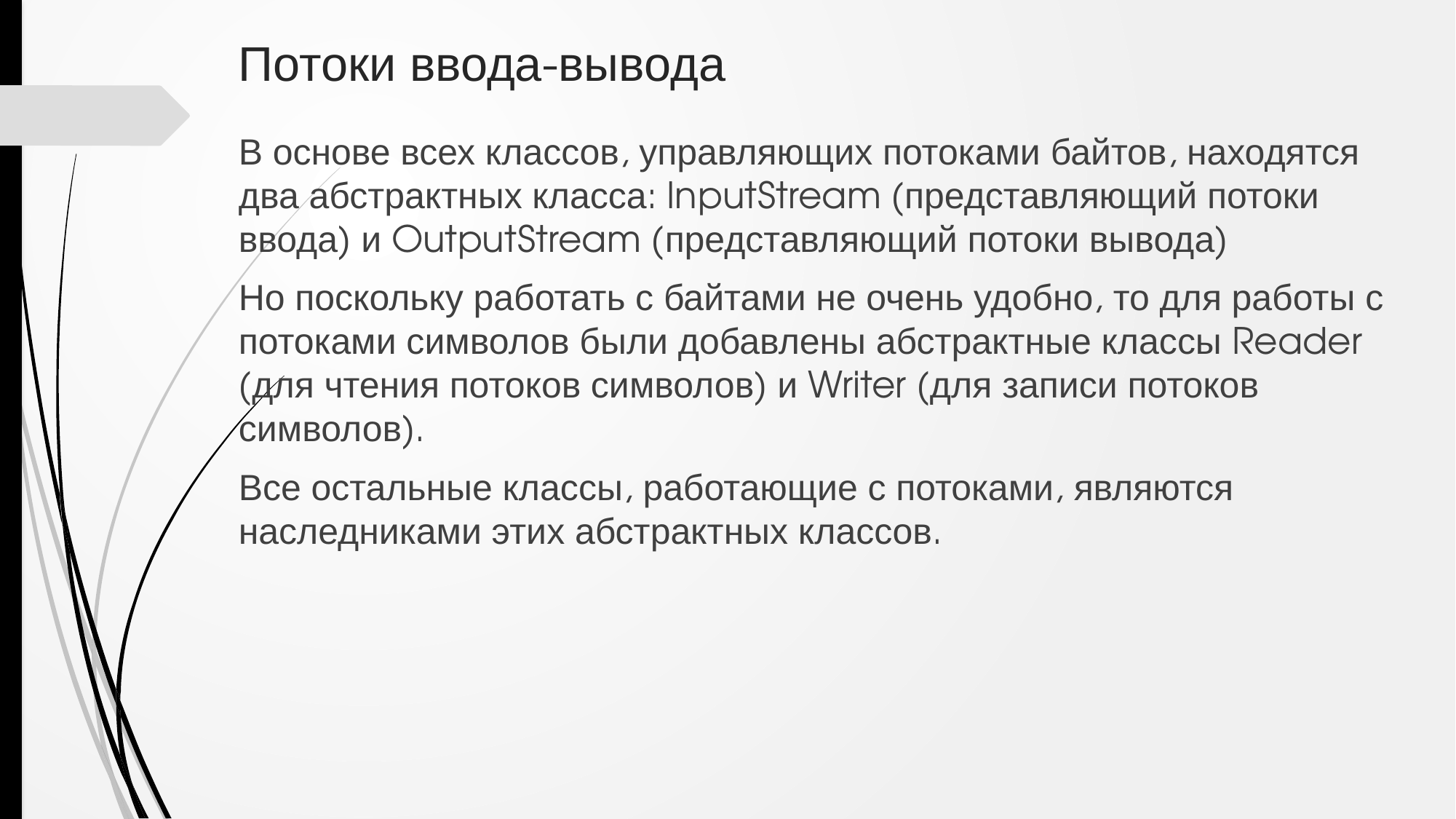

# Потоки ввода-вывода
В основе всех классов, управляющих потоками байтов, находятся два абстрактных класса: InputStream (представляющий потоки ввода) и OutputStream (представляющий потоки вывода)
Но поскольку работать с байтами не очень удобно, то для работы с потоками символов были добавлены абстрактные классы Reader (для чтения потоков символов) и Writer (для записи потоков символов).
Все остальные классы, работающие с потоками, являются наследниками этих абстрактных классов.